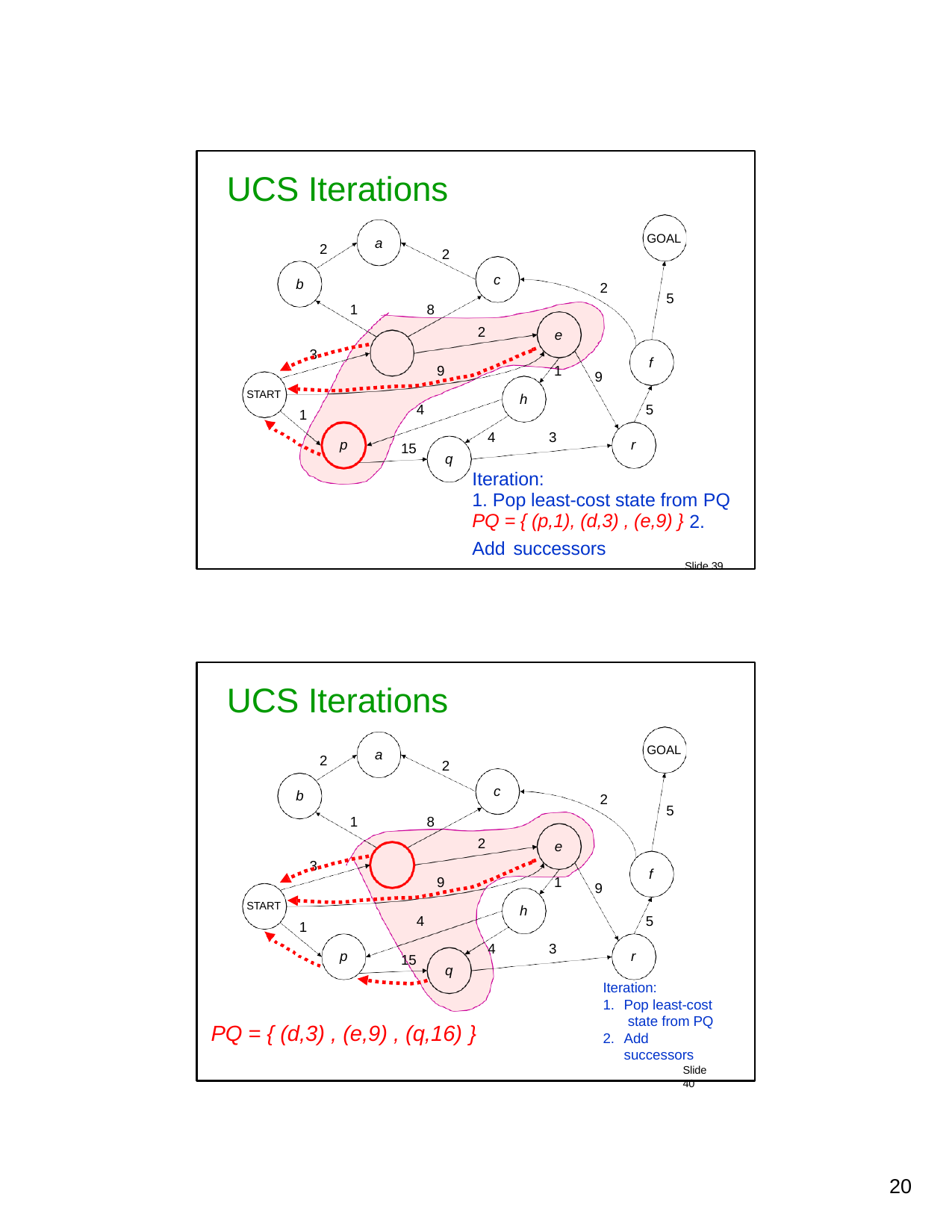

# UCS Iterations

GOAL
a
2
2
c
b
2
5
1
8
2
e
d

3

f
9
1
9
START
h
4
5
1
4	3
p
r
15
q
Iteration:
1. Pop least-cost state from PQ
PQ = { (p,1), (d,3) , (e,9) } 2. Add successors
Slide 39

UCS Iterations

GOAL
a
2
2
c
b
2
5
1
8
2
e
d

3

f
9
1
9
START
h
4
5
1
4
3
p
r
15
q

Iteration:
Pop least-cost  state from PQ
Add successors
Slide 40
PQ = { (d,3) , (e,9) , (q,16) }
20